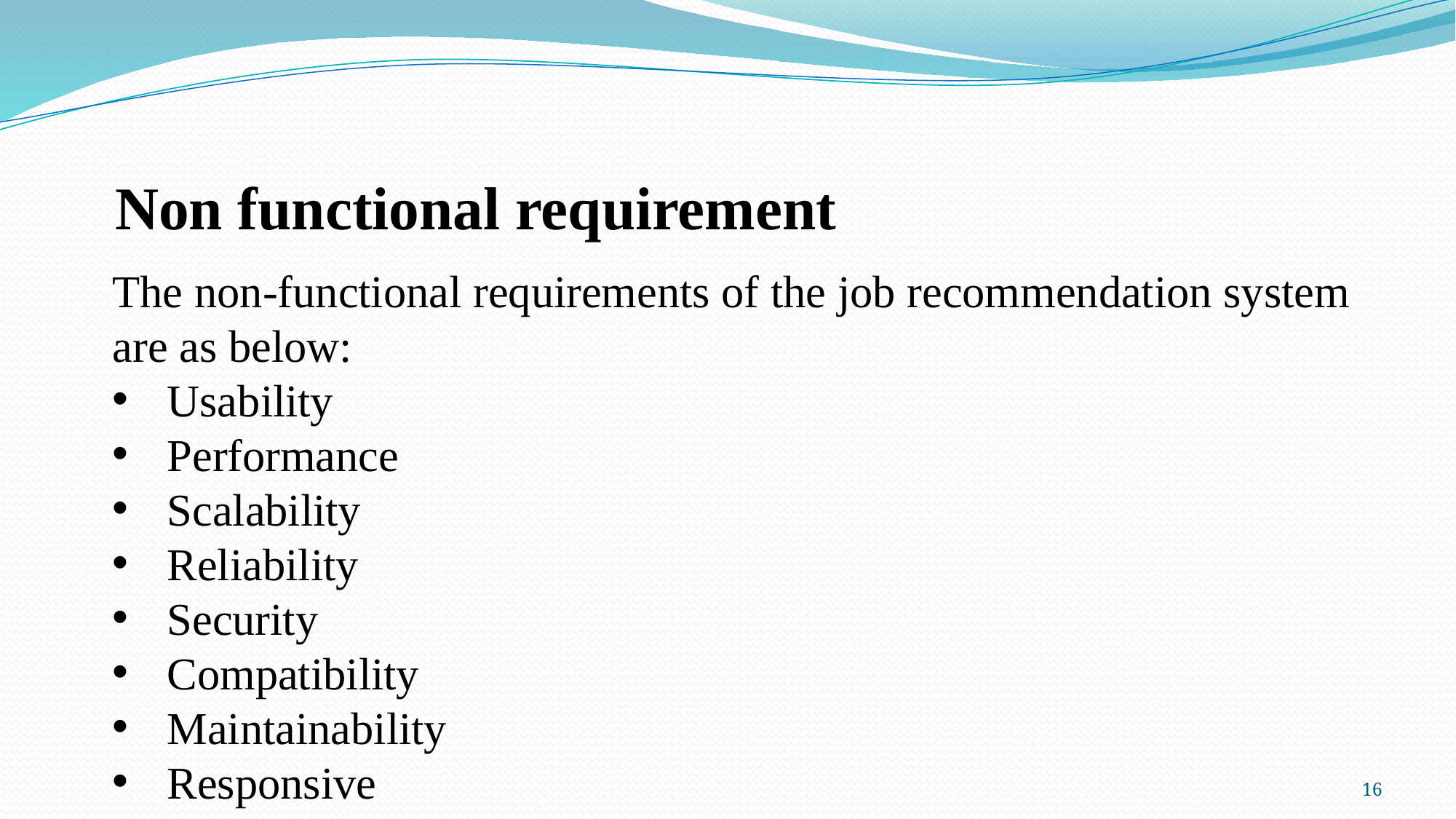

# Non functional requirement
The non-functional requirements of the job recommendation system are as below:
Usability
Performance
Scalability
Reliability
Security
Compatibility
Maintainability
Responsive
16